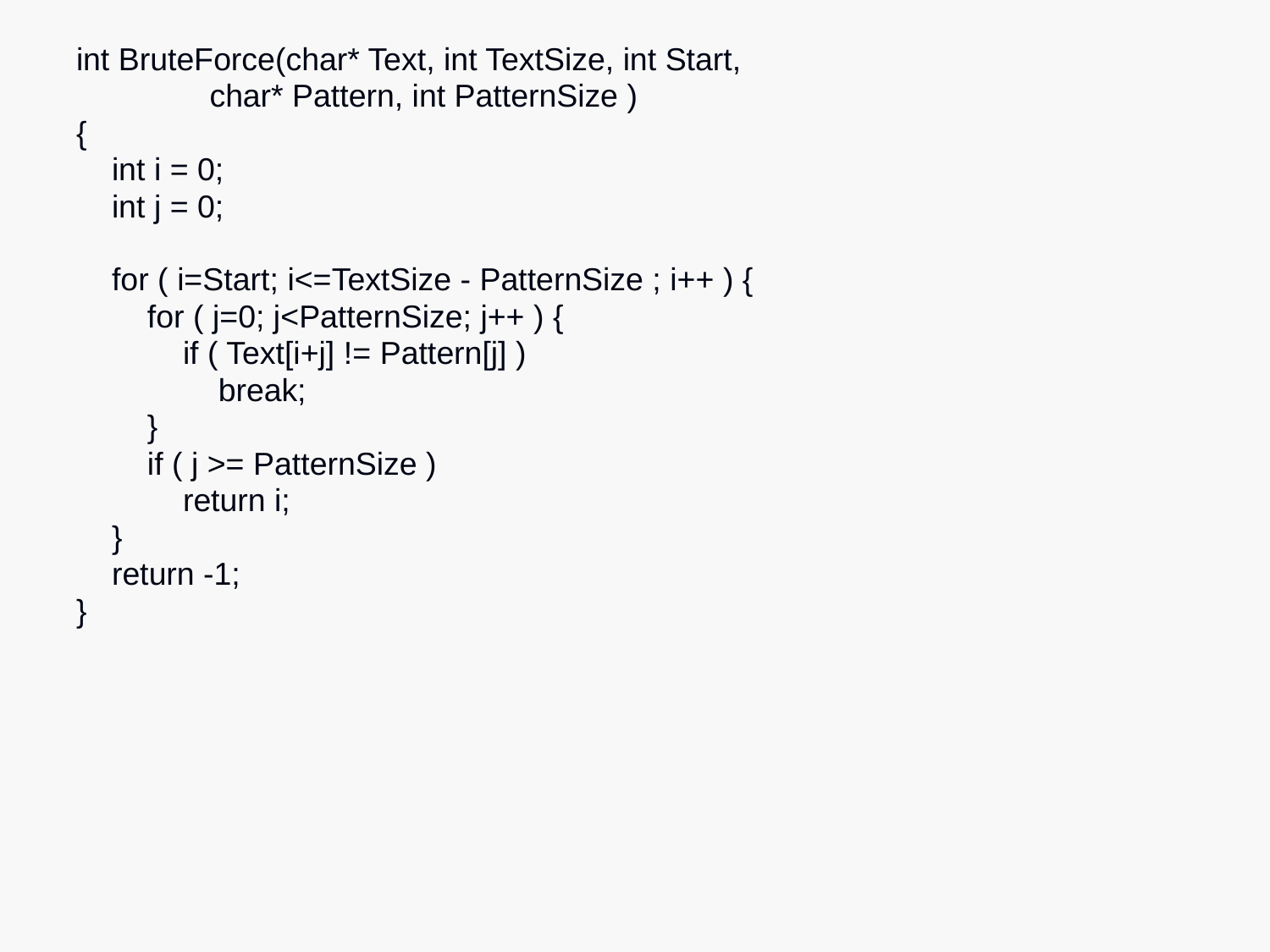

int BruteForce(char* Text, int TextSize, int Start,
               char* Pattern, int PatternSize )
{
    int i = 0;
    int j = 0;

    for ( i=Start; i<=TextSize - PatternSize ; i++ ) {
        for ( j=0; j<PatternSize; j++ ) {
            if ( Text[i+j] != Pattern[j] )
                break;
        }
        if ( j >= PatternSize )
            return i;
    }
    return -1;
}